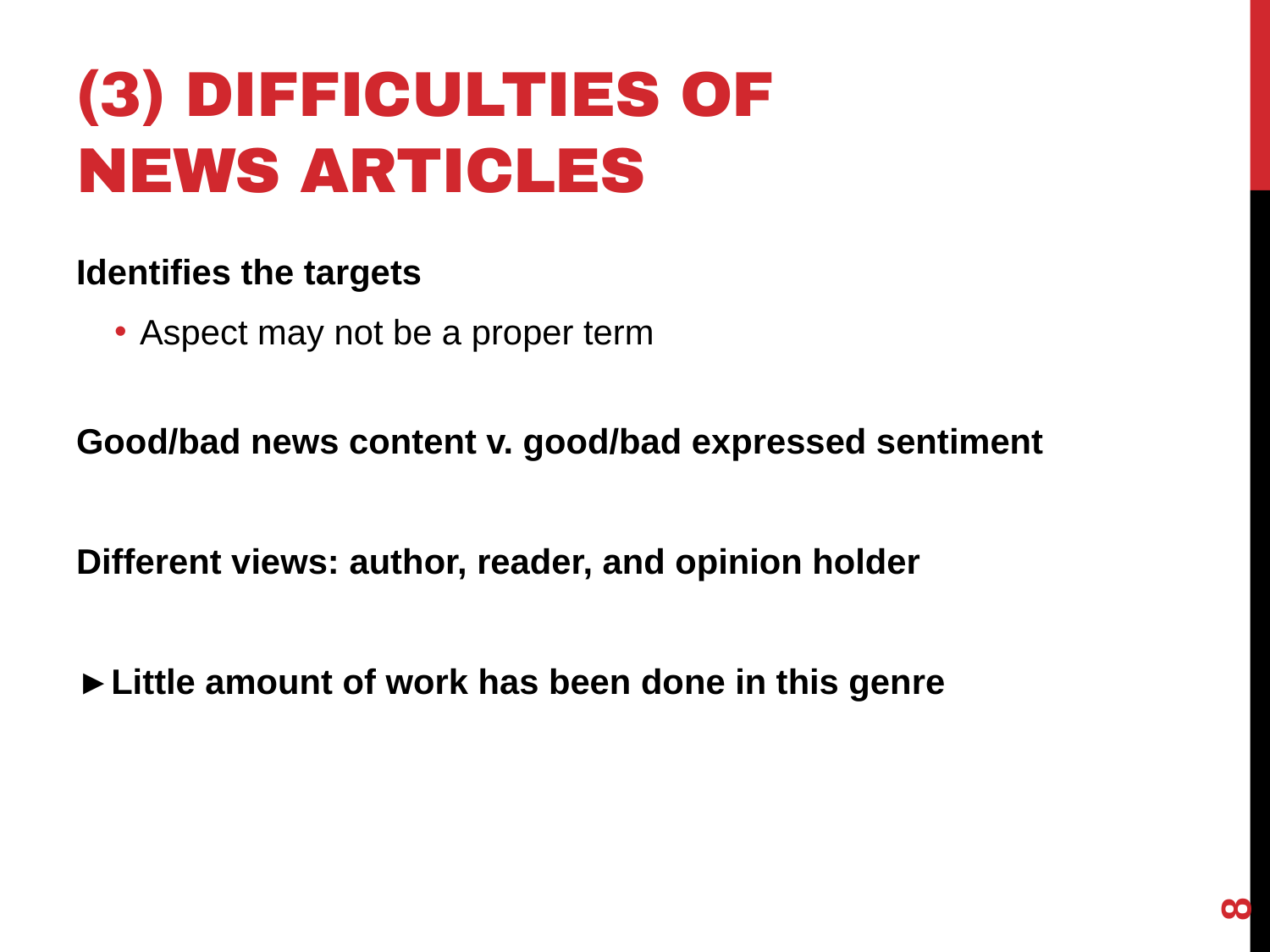

# (3) Difficulties of news articles
Identifies the targets
Aspect may not be a proper term

Good/bad news content v. good/bad expressed sentiment

Different views: author, reader, and opinion holder

►Little amount of work has been done in this genre

8